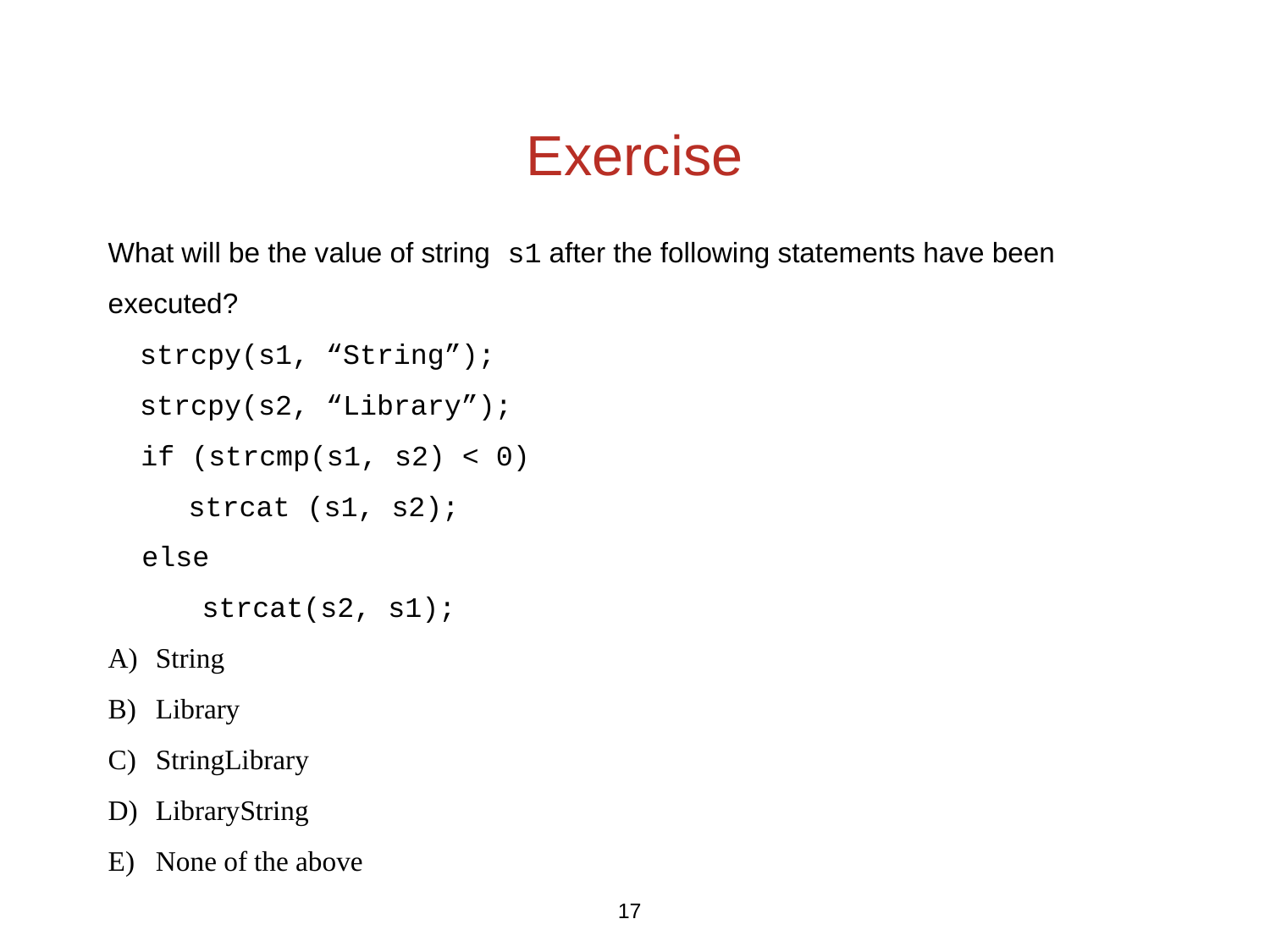

# Exercise
What will be the value of string s1 after the following statements have been executed?
strcpy(s1, “String”);
strcpy(s2, “Library”);
 if (strcmp(s1, s2) < 0)
 strcat (s1, s2);
  else
            strcat(s2, s1);
String
Library
StringLibrary
LibraryString
None of the above
17